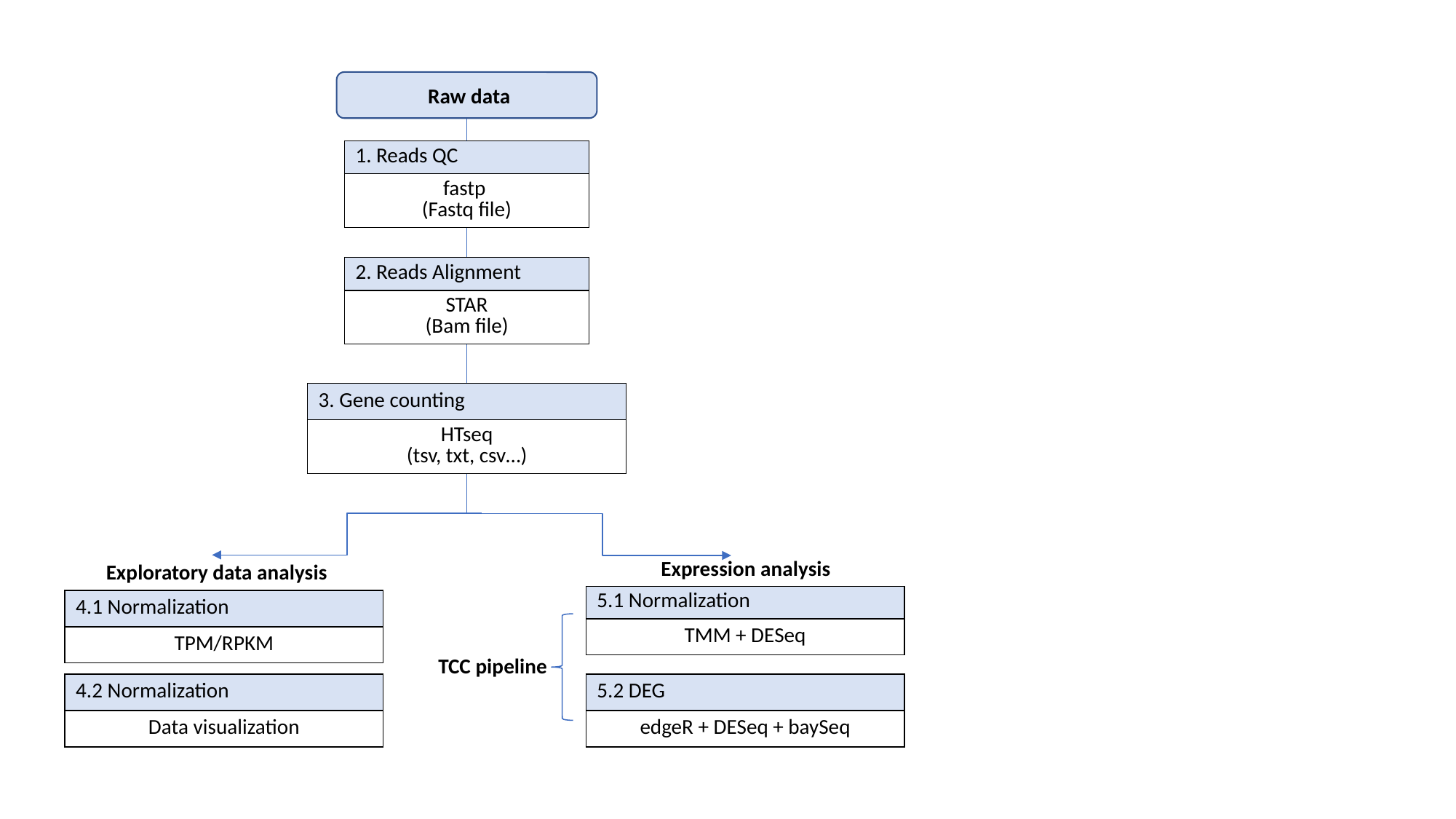

Raw data
| 1. Reads QC |
| --- |
| fastp (Fastq file) |
| 2. Reads Alignment |
| --- |
| STAR (Bam file) |
| 3. Gene counting |
| --- |
| HTseq (tsv, txt, csv…) |
Expression analysis
Exploratory data analysis
| 5.1 Normalization |
| --- |
| TMM + DESeq |
| 4.1 Normalization |
| --- |
| TPM/RPKM |

TCC pipeline
| 4.2 Normalization |
| --- |
| Data visualization |
| 5.2 DEG |
| --- |
| edgeR + DESeq + baySeq |